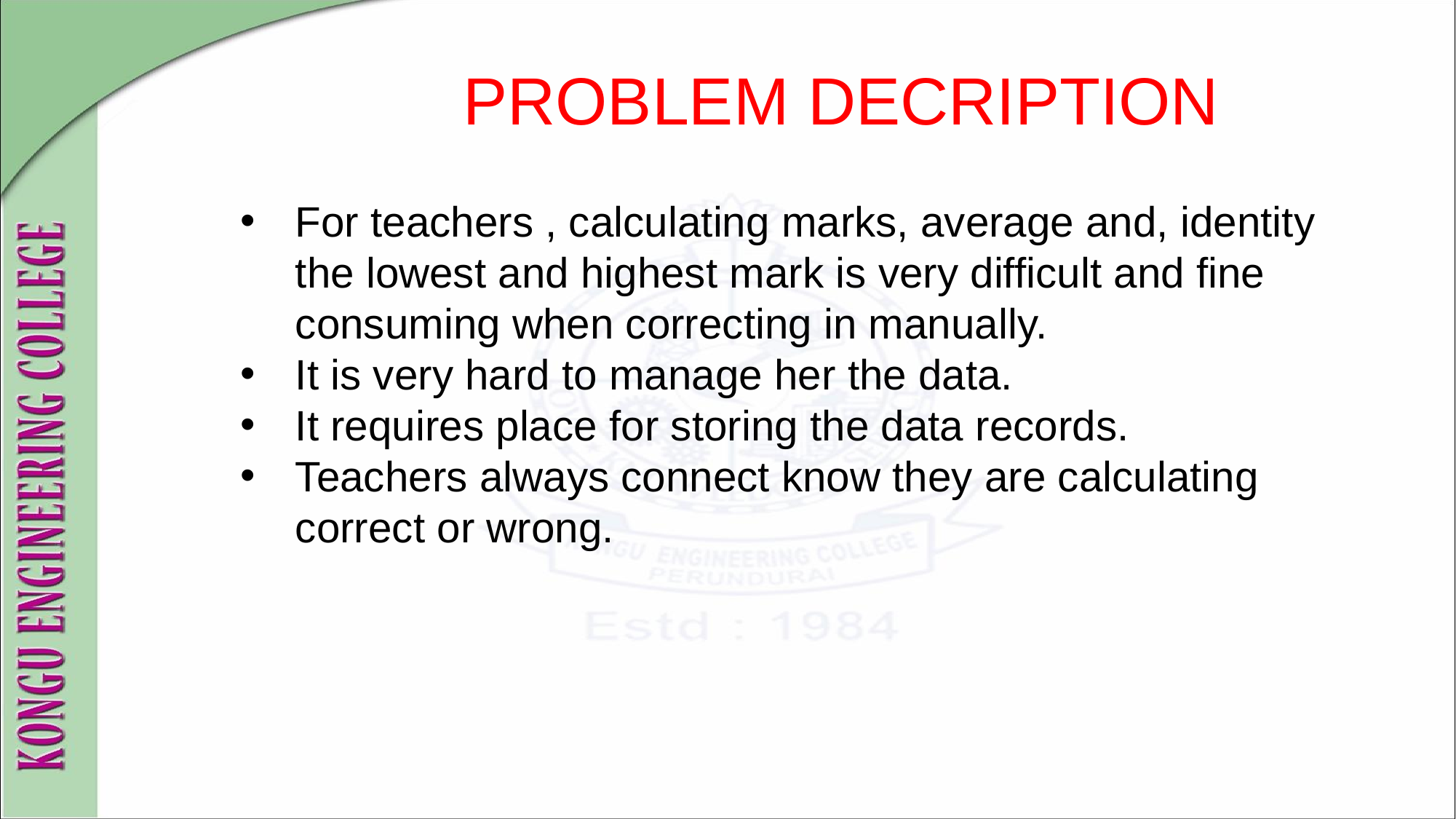

PROBLEM DECRIPTION
For teachers , calculating marks, average and, identity the lowest and highest mark is very difficult and fine consuming when correcting in manually.
It is very hard to manage her the data.
It requires place for storing the data records.
Teachers always connect know they are calculating correct or wrong.